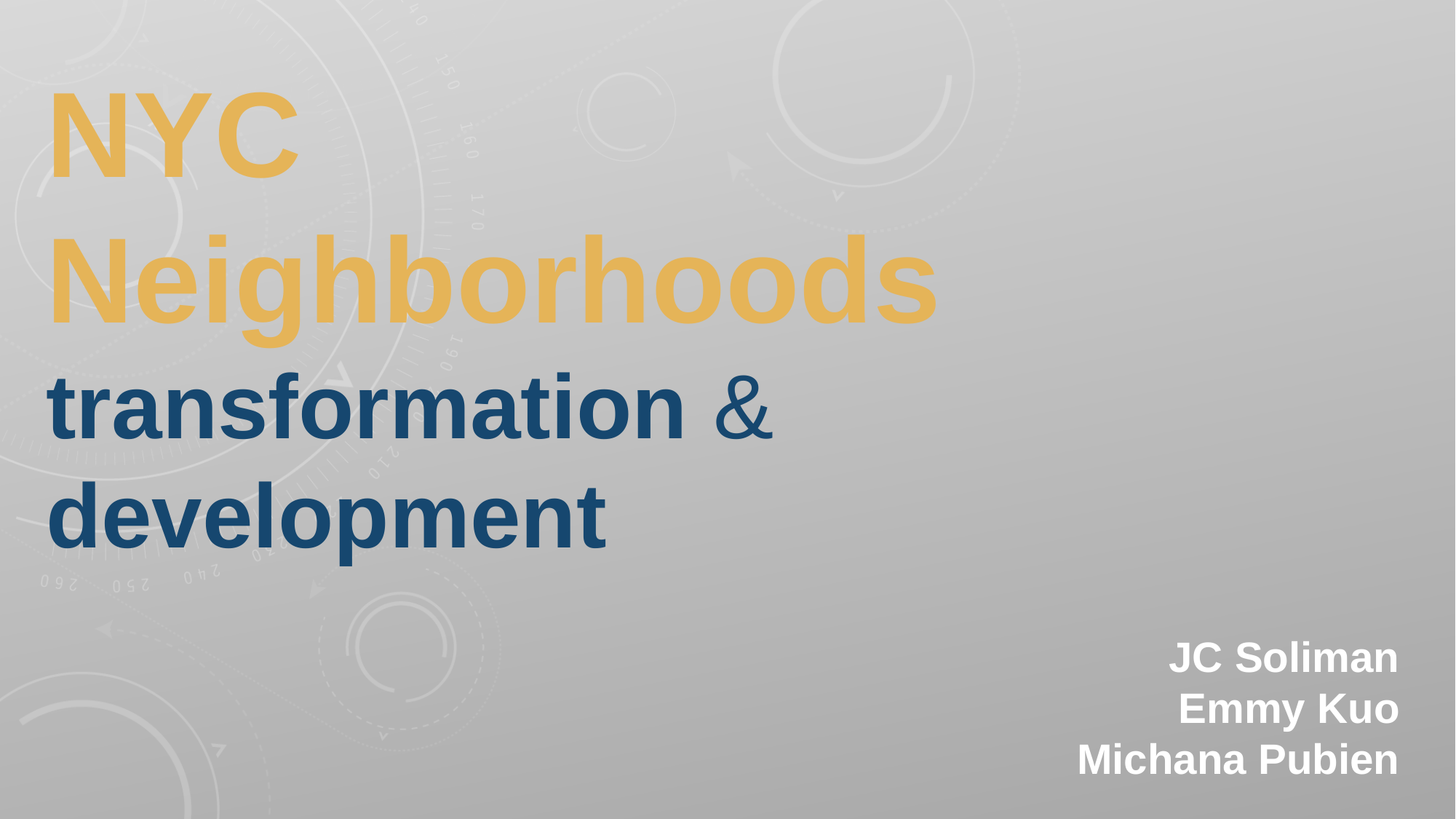

NYC Neighborhoods transformation & development
JC Soliman
Emmy Kuo
Michana Pubien